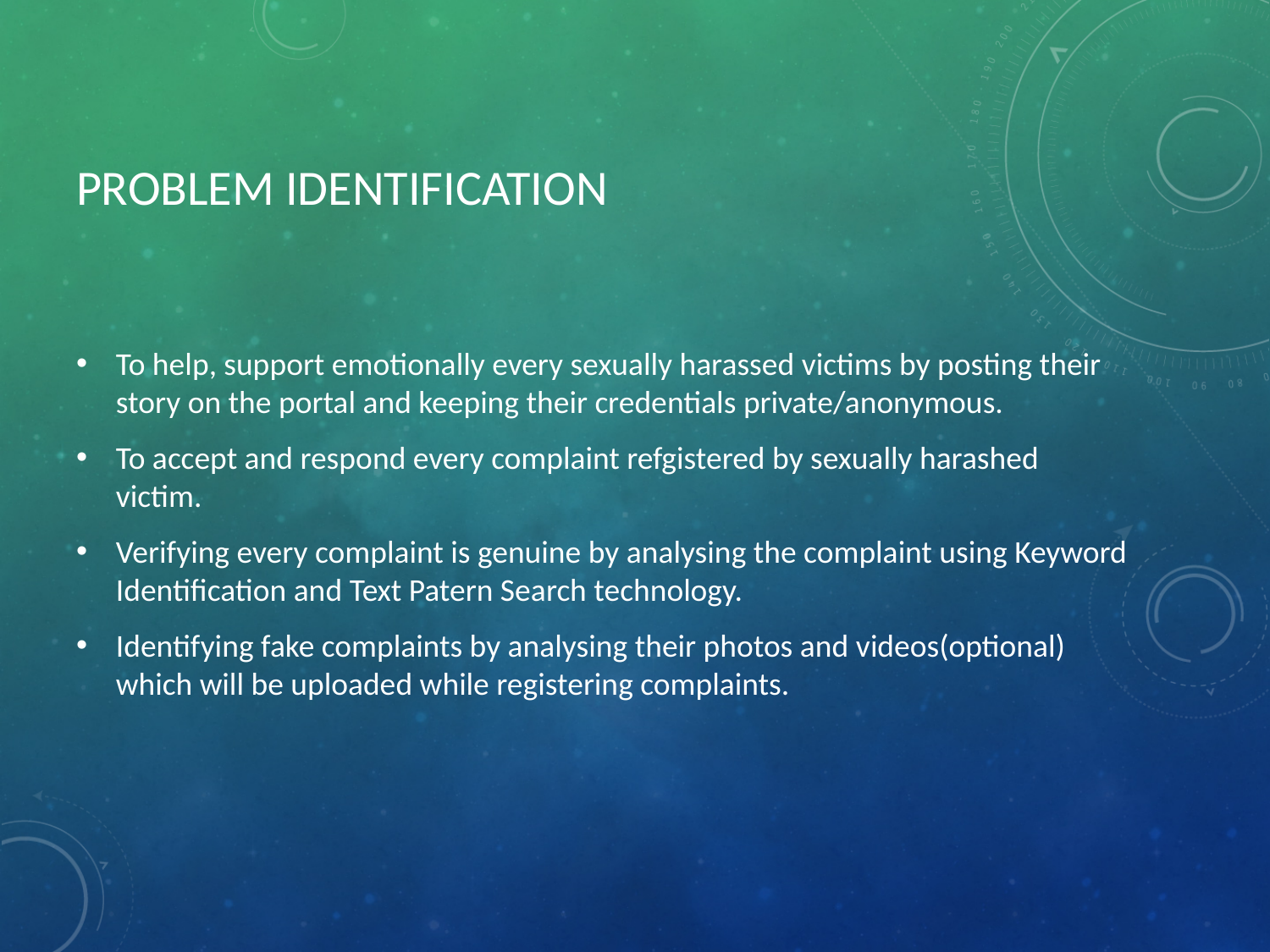

# Problem identification
To help, support emotionally every sexually harassed victims by posting their story on the portal and keeping their credentials private/anonymous.
To accept and respond every complaint refgistered by sexually harashed victim.
Verifying every complaint is genuine by analysing the complaint using Keyword Identification and Text Patern Search technology.
Identifying fake complaints by analysing their photos and videos(optional) which will be uploaded while registering complaints.